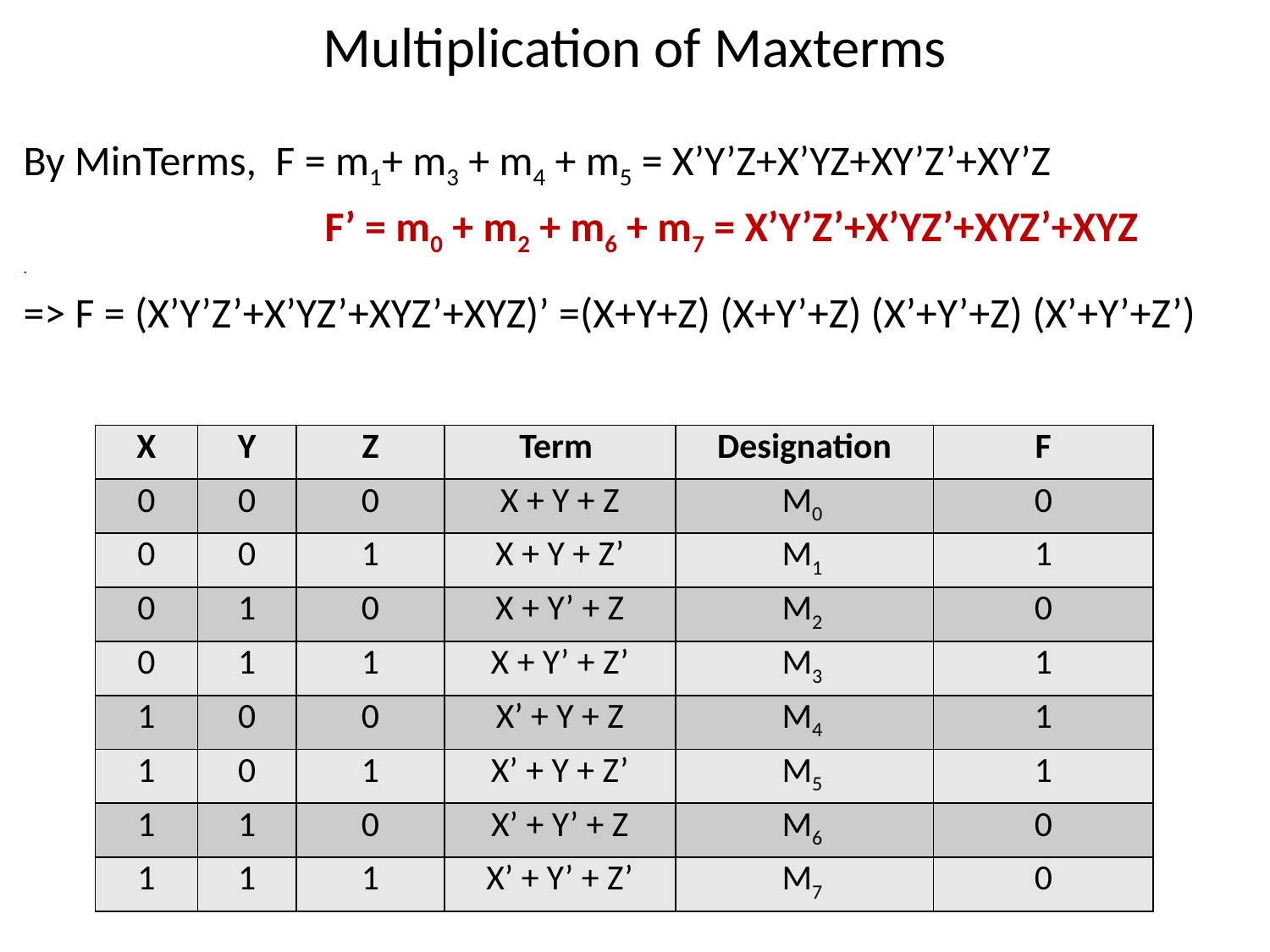

# Multiplication of Maxterms
By MinTerms,  F = m1+ m3 + m4 + m5 = X’Y’Z+X’YZ+XY’Z’+XY’Z
			F’ = m0 + m2 + m6 + m7 = X’Y’Z’+X’YZ’+XYZ’+XYZ
.
=> F = (X’Y’Z’+X’YZ’+XYZ’+XYZ)’ =(X+Y+Z) (X+Y’+Z) (X’+Y’+Z) (X’+Y’+Z’)

| X | Y | Z | Term | Designation | F |
| --- | --- | --- | --- | --- | --- |
| 0 | 0 | 0 | X + Y + Z | M0 | 0 |
| 0 | 0 | 1 | X + Y + Z’ | M1 | 1 |
| 0 | 1 | 0 | X + Y’ + Z | M2 | 0 |
| 0 | 1 | 1 | X + Y’ + Z’ | M3 | 1 |
| 1 | 0 | 0 | X’ + Y + Z | M4 | 1 |
| 1 | 0 | 1 | X’ + Y + Z’ | M5 | 1 |
| 1 | 1 | 0 | X’ + Y’ + Z | M6 | 0 |
| 1 | 1 | 1 | X’ + Y’ + Z’ | M7 | 0 |